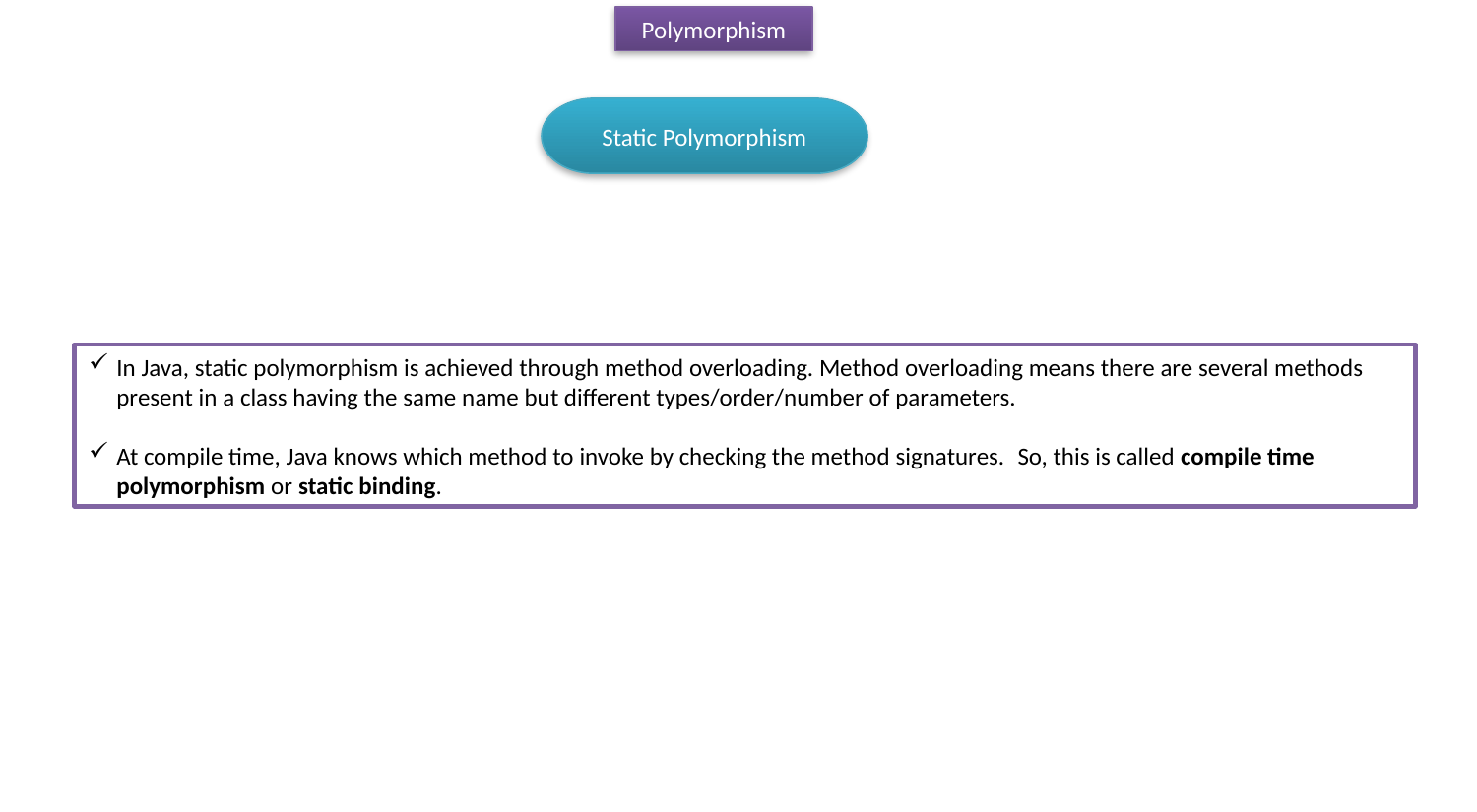

Polymorphism
Static Polymorphism
In Java, static polymorphism is achieved through method overloading. Method overloading means there are several methods present in a class having the same name but different types/order/number of parameters.

At compile time, Java knows which method to invoke by checking the method signatures.  So, this is called compile time polymorphism or static binding.